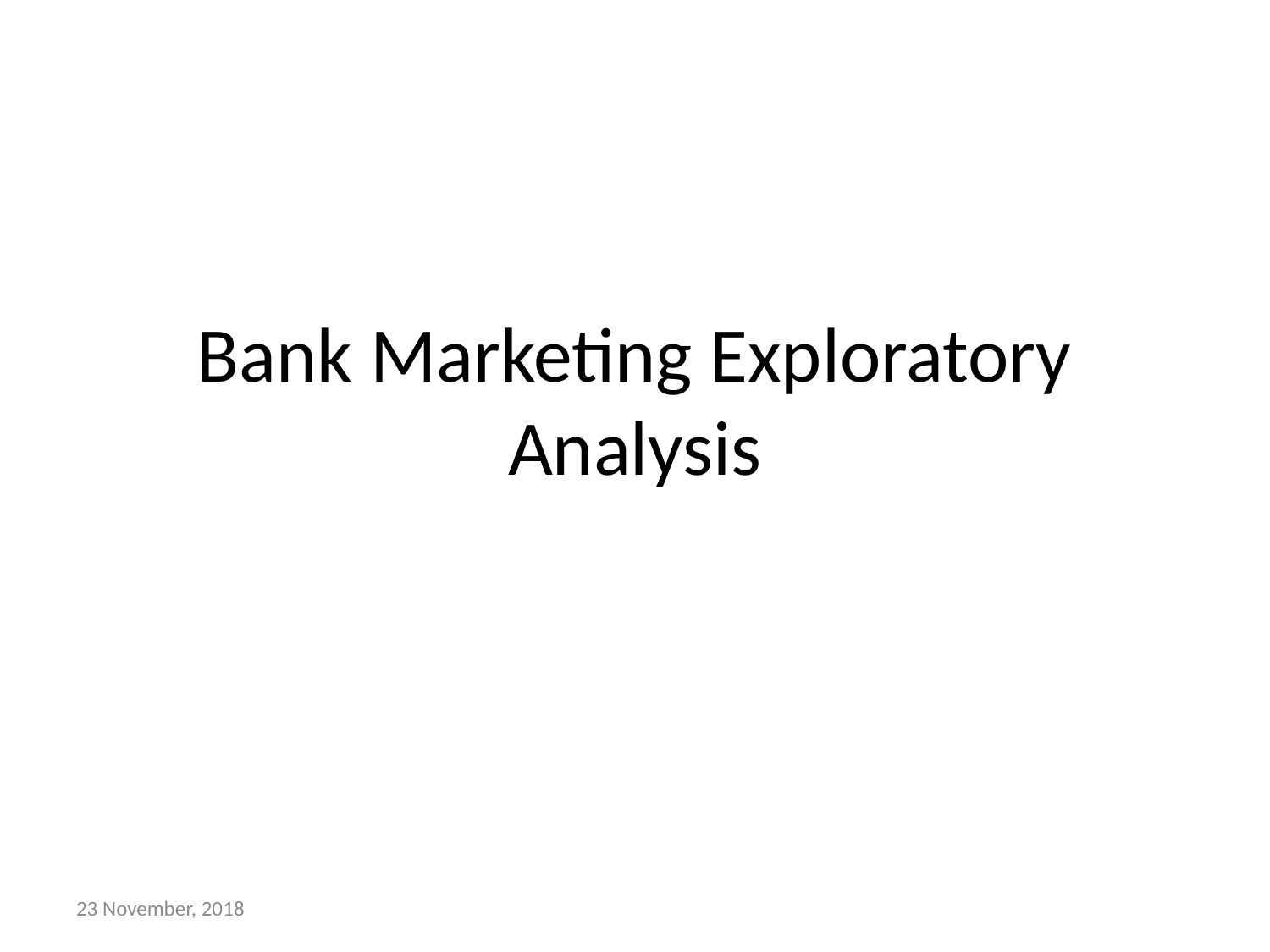

# Bank Marketing Exploratory Analysis

23 November, 2018